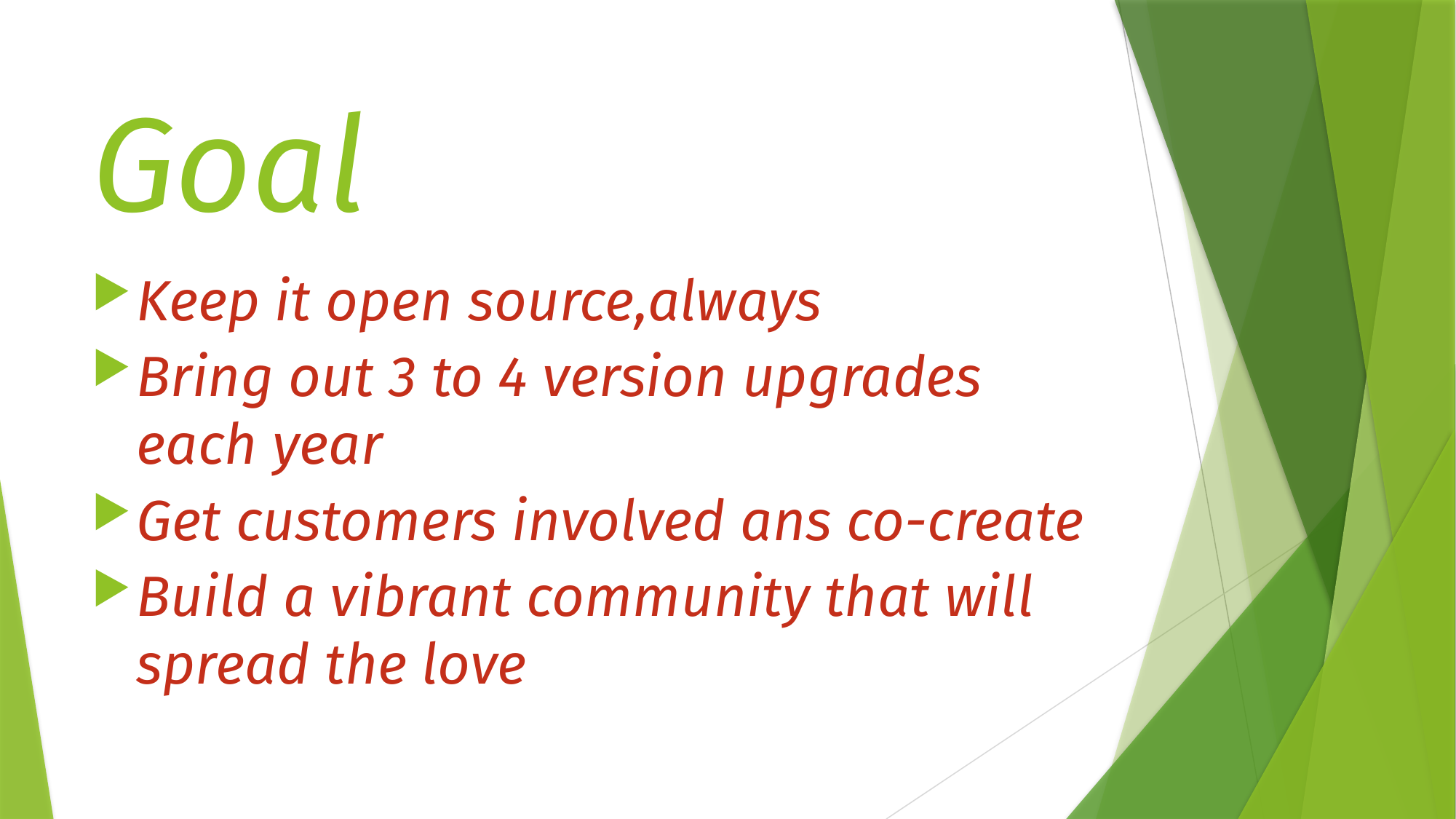

# Goal
Keep it open source,always
Bring out 3 to 4 version upgrades each year
Get customers involved ans co-create
Build a vibrant community that will spread the love